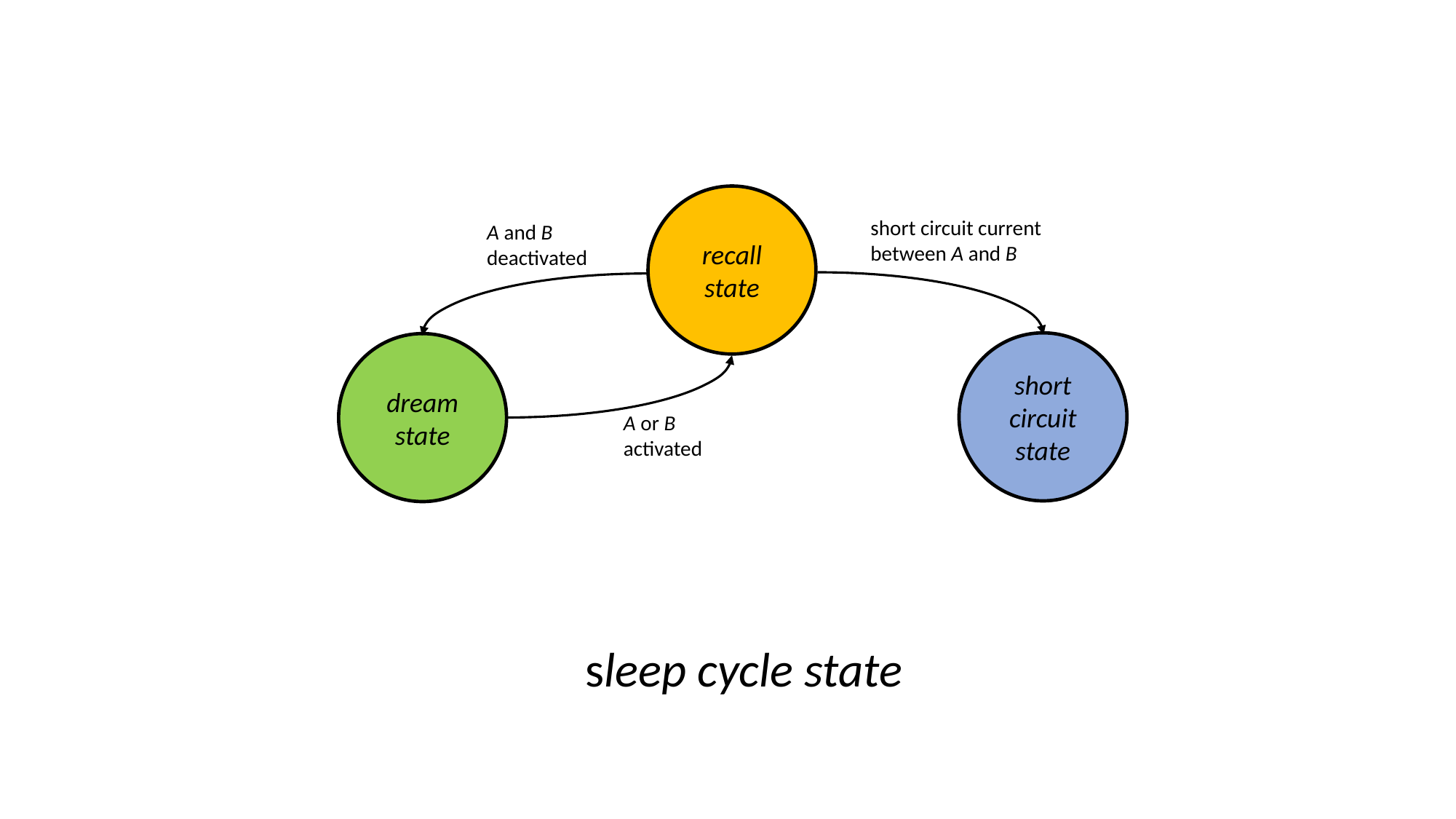

recall state
short circuit current between A and B
A and B deactivated

short circuit state
dream state
A or B activated
sleep cycle state